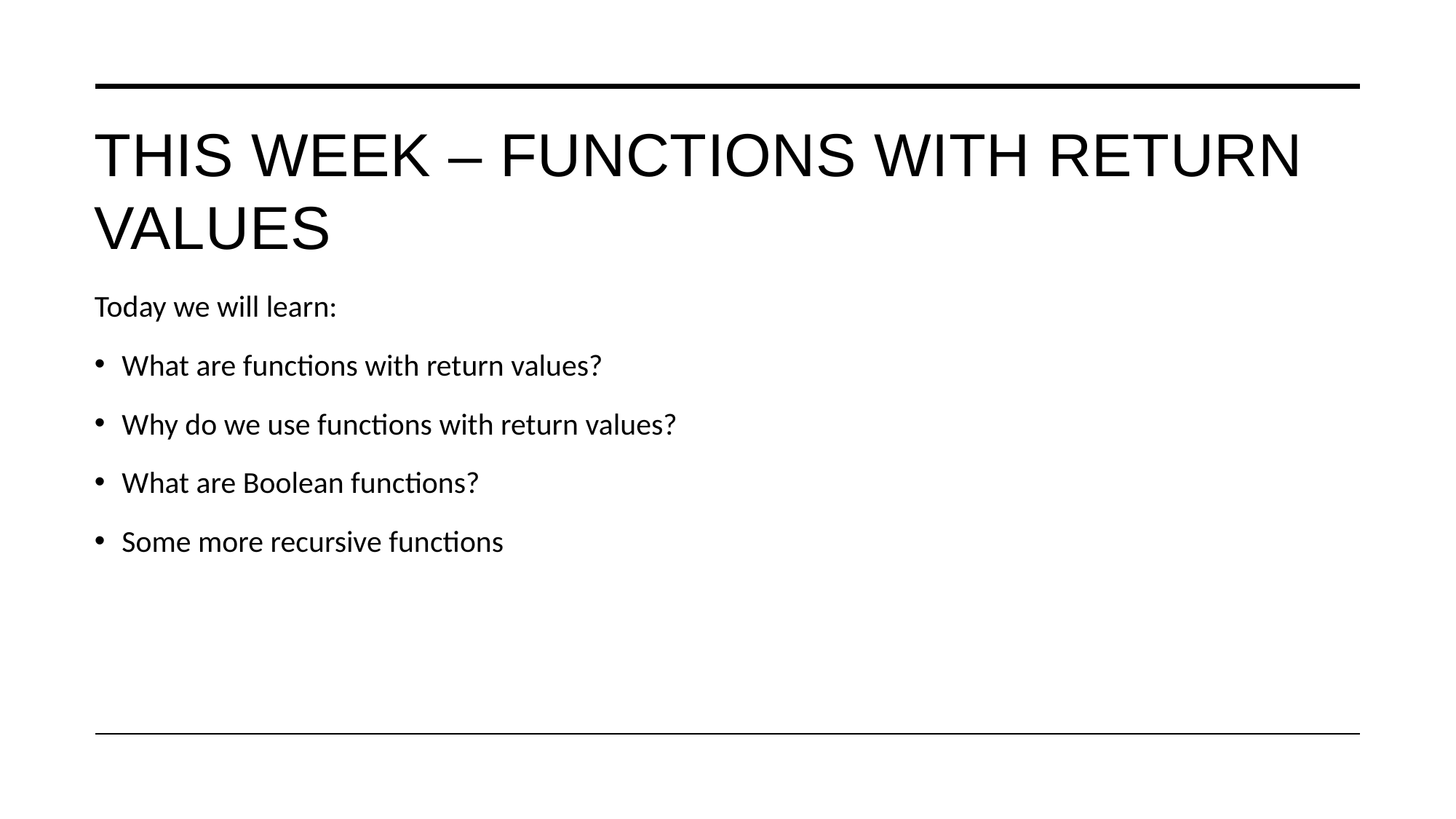

# This Week – Functions with return values
Today we will learn:
What are functions with return values?
Why do we use functions with return values?
What are Boolean functions?
Some more recursive functions